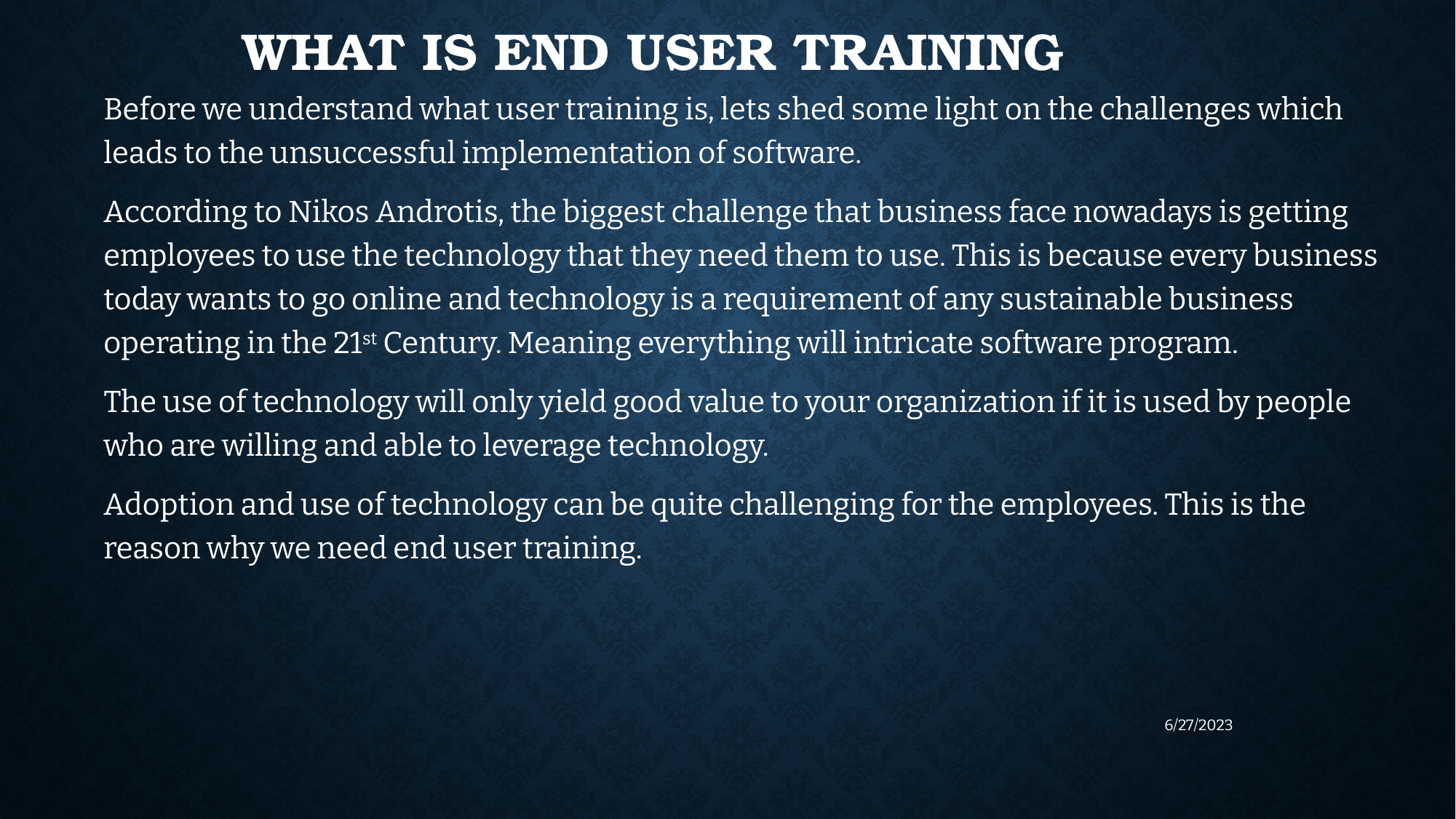

# What is end user training
Before we understand what user training is, lets shed some light on the challenges which leads to the unsuccessful implementation of software.
According to Nikos Androtis, the biggest challenge that business face nowadays is getting employees to use the technology that they need them to use. This is because every business today wants to go online and technology is a requirement of any sustainable business operating in the 21st Century. Meaning everything will intricate software program.
The use of technology will only yield good value to your organization if it is used by people who are willing and able to leverage technology.
Adoption and use of technology can be quite challenging for the employees. This is the reason why we need end user training.

6/27/2023